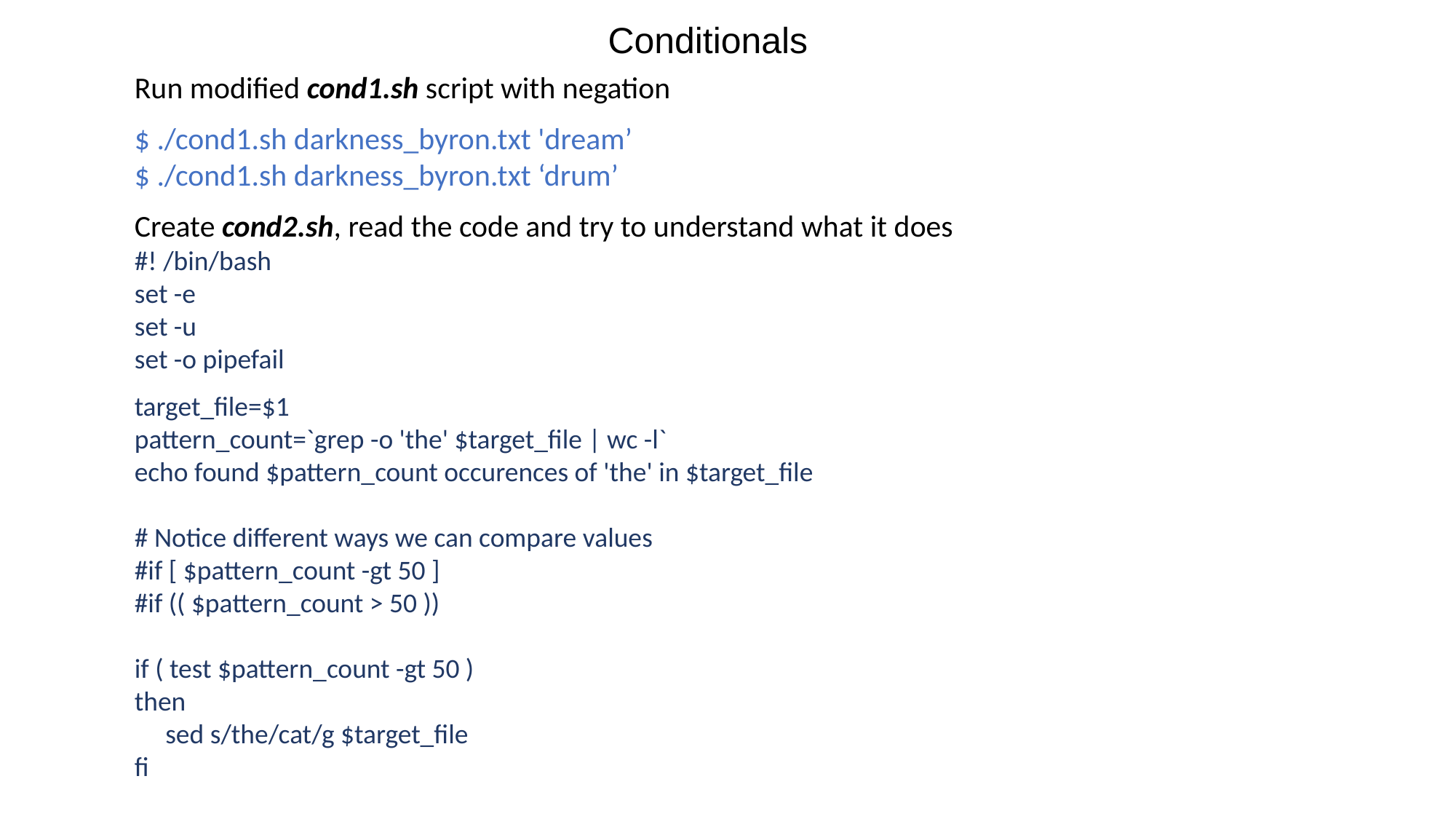

Conditionals
Run modified cond1.sh script with negation

$ ./cond1.sh darkness_byron.txt 'dream’
$ ./cond1.sh darkness_byron.txt ‘drum’

Create cond2.sh, read the code and try to understand what it does
#! /bin/bash
set -e
set -u
set -o pipefail

target_file=$1
pattern_count=`grep -o 'the' $target_file | wc -l`
echo found $pattern_count occurences of 'the' in $target_file

# Notice different ways we can compare values
#if [ $pattern_count -gt 50 ]
#if (( $pattern_count > 50 ))

if ( test $pattern_count -gt 50 )
then
     sed s/the/cat/g $target_file
fi